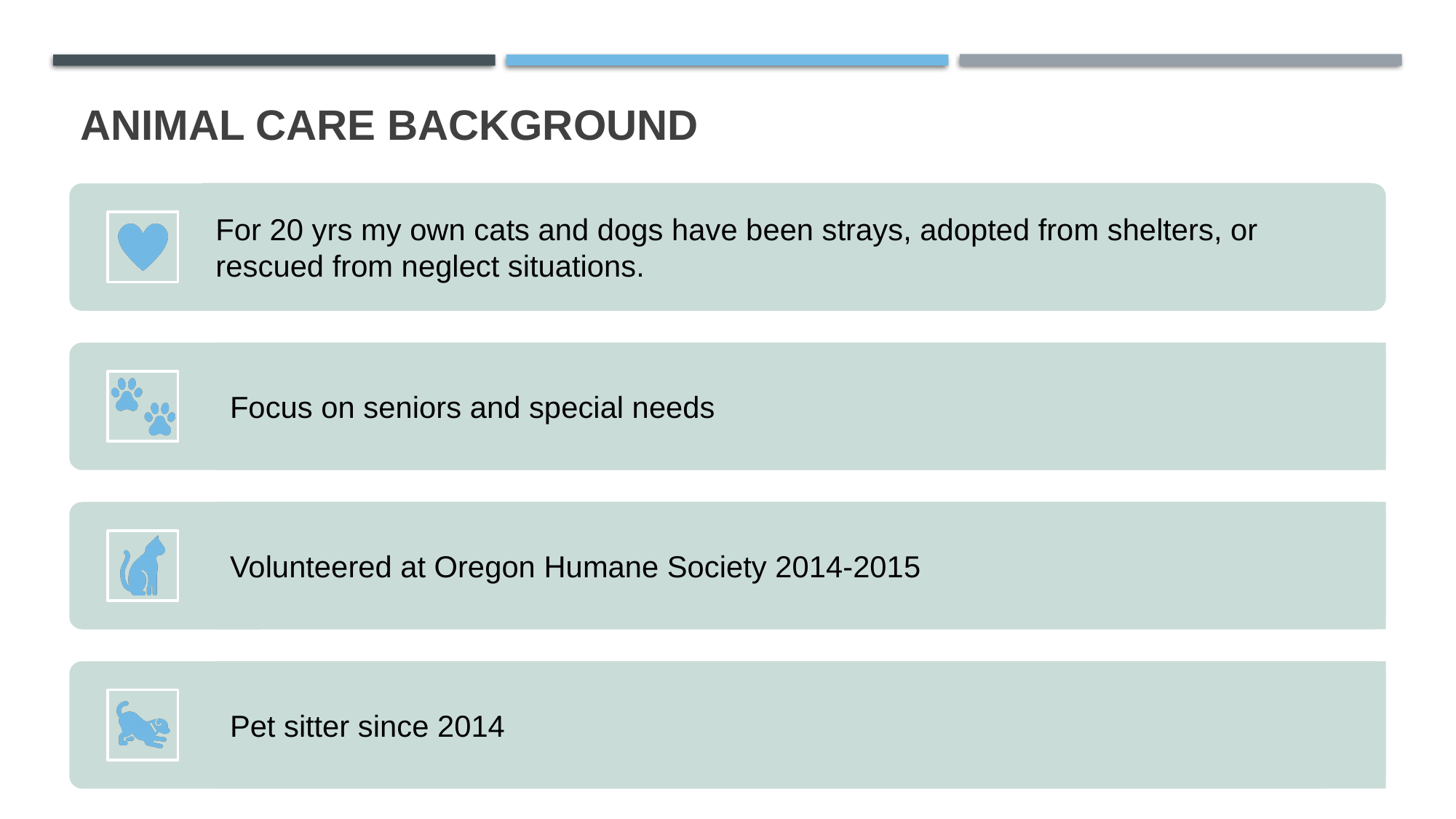

# animal care Background
For 20 yrs my own cats and dogs have been strays, adopted from shelters, or rescued from neglect situations.
Focus on seniors and special needs
Volunteered at Oregon Humane Society 2014-2015
Pet sitter since 2014